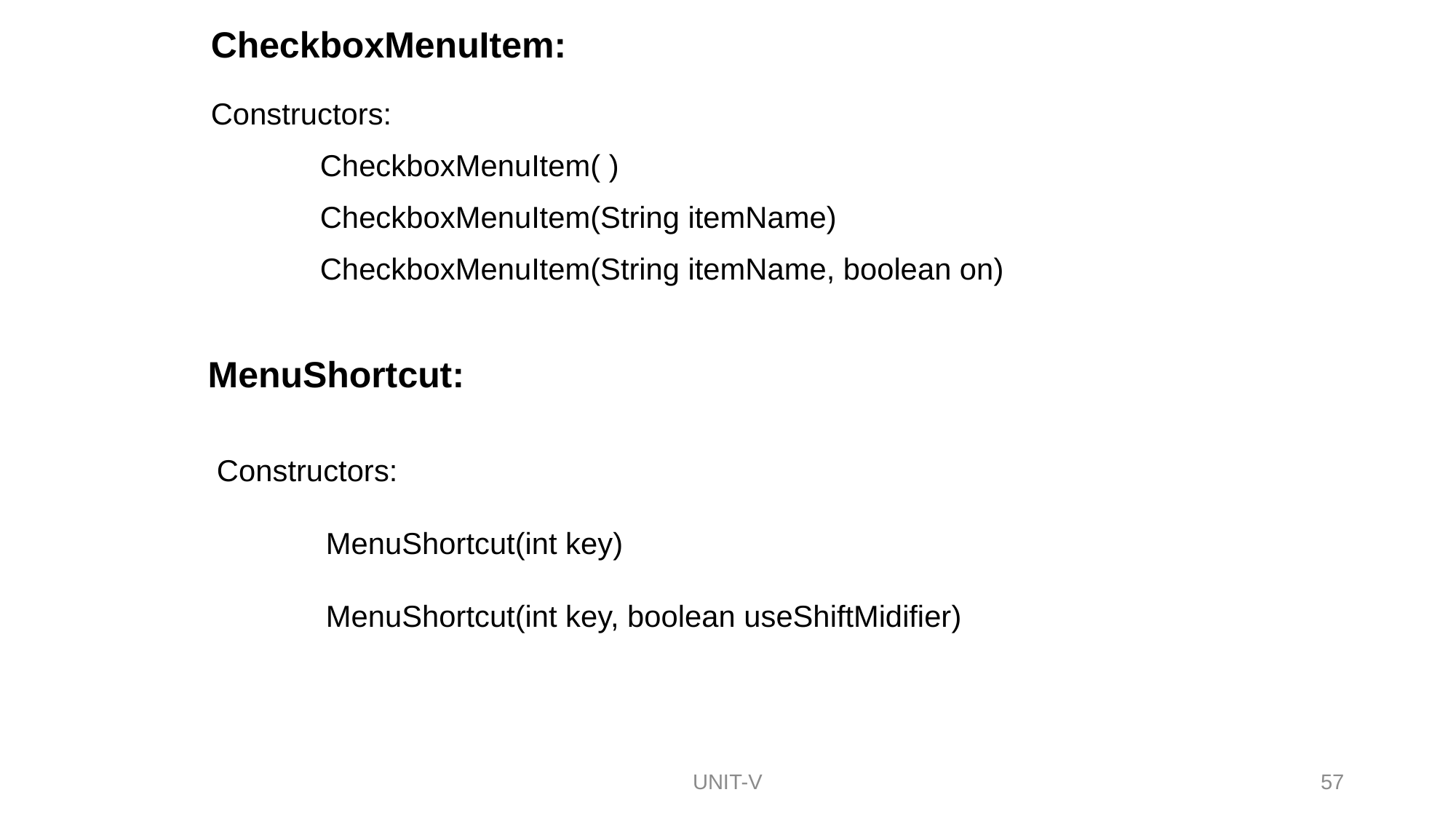

CheckboxMenuItem:
Constructors:
	CheckboxMenuItem( )
	CheckboxMenuItem(String itemName)
	CheckboxMenuItem(String itemName, boolean on)
MenuShortcut:
Constructors:

	MenuShortcut(int key)

	MenuShortcut(int key, boolean useShiftMidifier)
57
UNIT-V